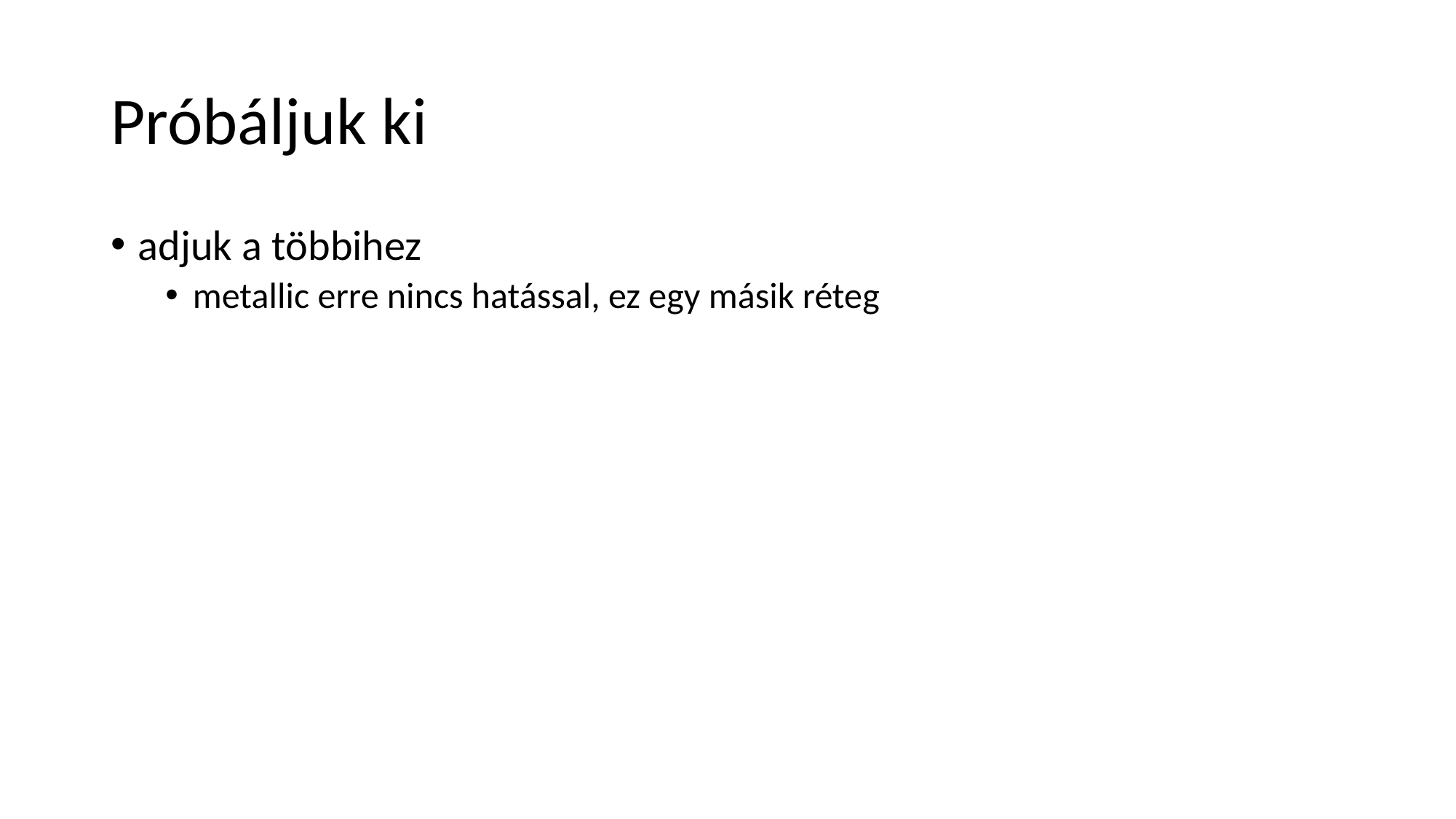

# Próbáljuk ki
adjuk a többihez
metallic erre nincs hatással, ez egy másik réteg